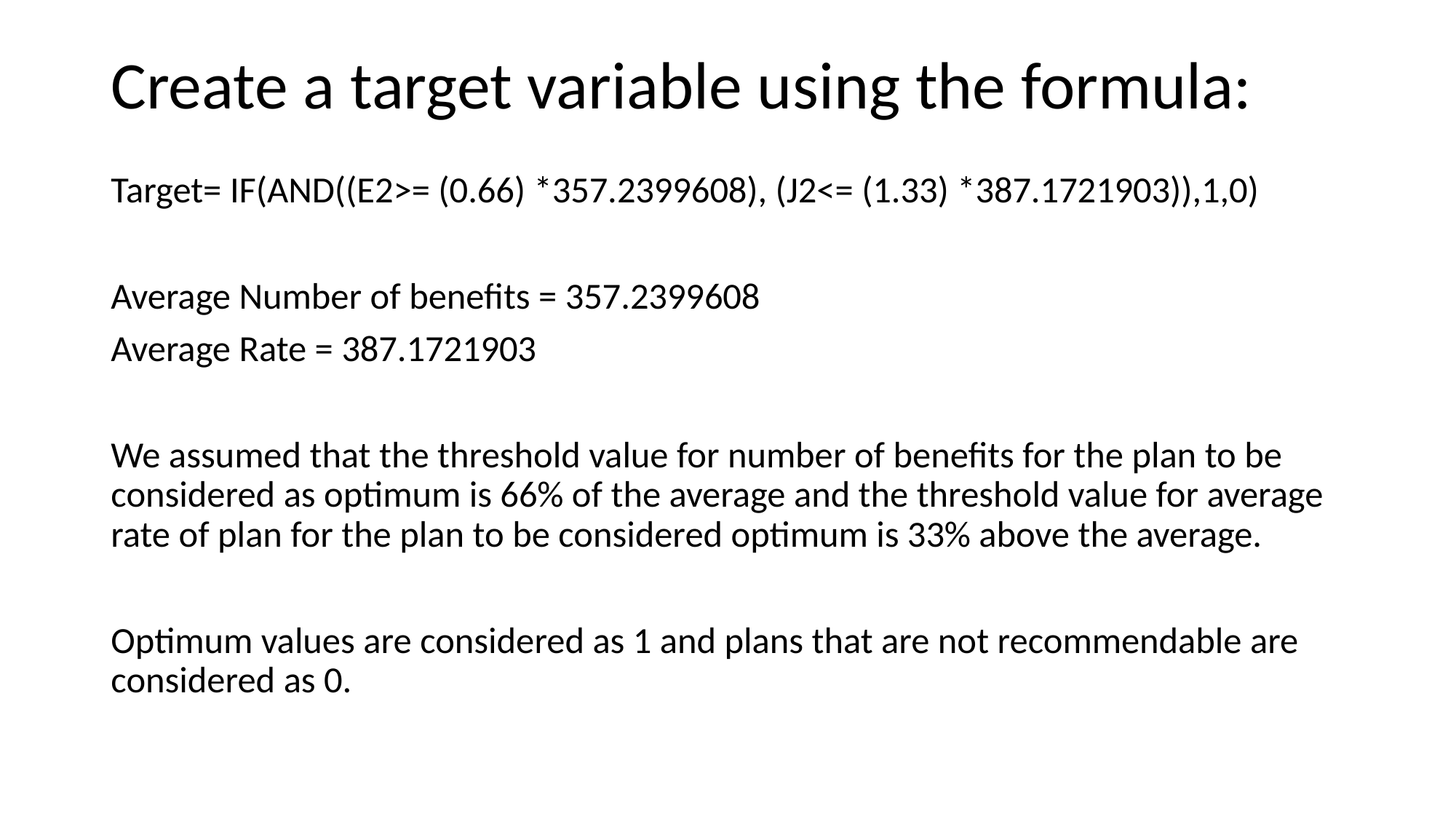

# Create a target variable using the formula:
Target= IF(AND((E2>= (0.66) *357.2399608), (J2<= (1.33) *387.1721903)),1,0)

Average Number of benefits = 357.2399608
Average Rate = 387.1721903

We assumed that the threshold value for number of benefits for the plan to be considered as optimum is 66% of the average and the threshold value for average rate of plan for the plan to be considered optimum is 33% above the average.

Optimum values are considered as 1 and plans that are not recommendable are considered as 0.